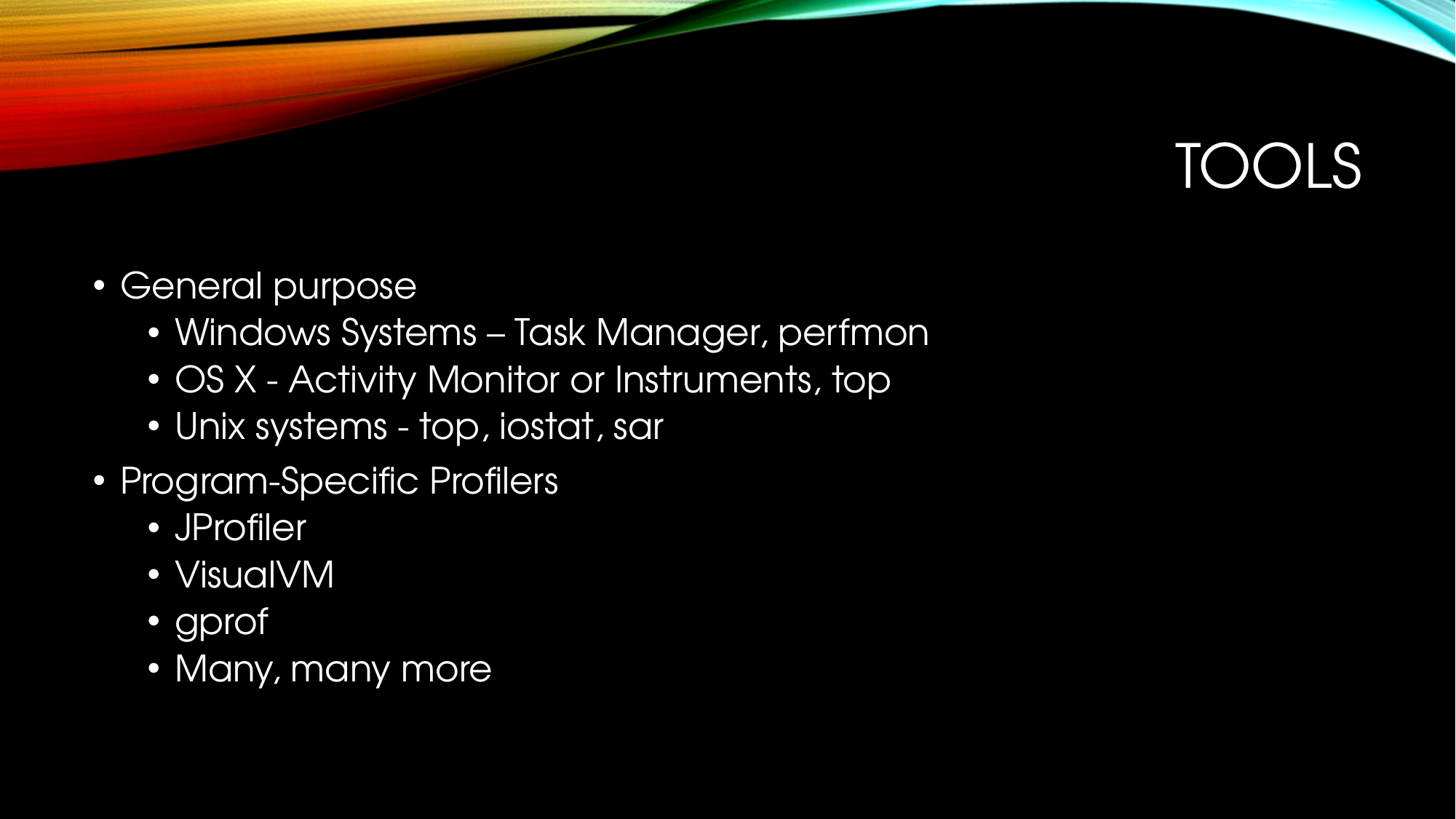

# tools
General purpose
Windows Systems – Task Manager, perfmon
OS X - Activity Monitor or Instruments, top
Unix systems - top, iostat, sar
Program-Specific Profilers
JProfiler
VisualVM
gprof
Many, many more